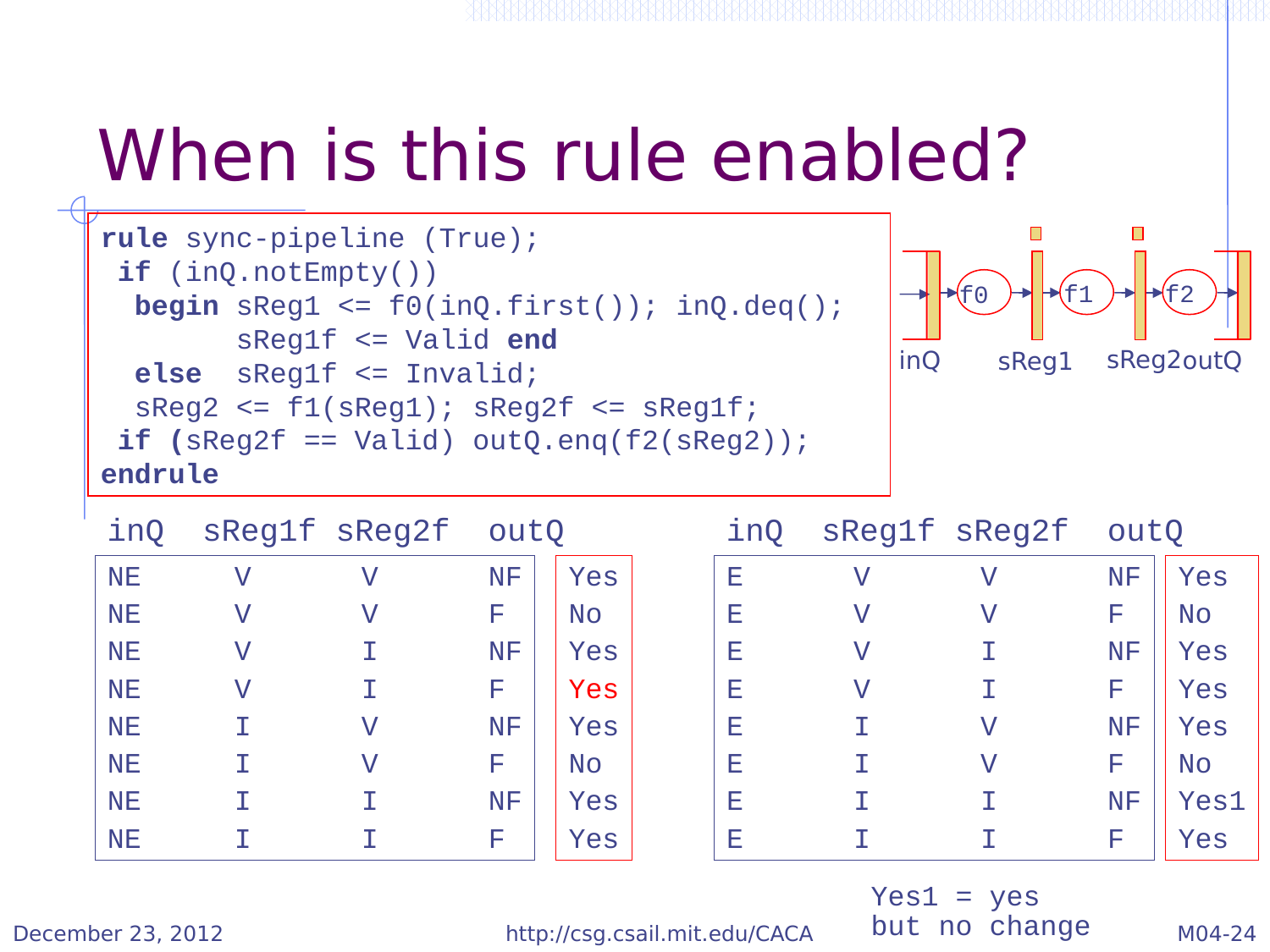

# When is this rule enabled?
rule sync-pipeline (True);
 if (inQ.notEmpty())
  begin sReg1 <= f0(inQ.first()); inQ.deq();
        sReg1f <= Valid end
  else  sReg1f <= Invalid;
  sReg2 <= f1(sReg1); sReg2f <= sReg1f;
 if (sReg2f == Valid) outQ.enq(f2(sReg2));
endrule

f0

f1

f2

inQ
outQ
sReg2
sReg1
inQ  sReg1f sReg2f	outQ
inQ  sReg1f sReg2f	outQ
NE	V	V	NF
NE	V	V	F
NE	V	I	NF
NE	V	I	F
NE	I	V	NF
NE	I	V	F
NE	I	I	NF
NE	I	I	F
Yes
No
Yes
Yes
Yes
No
Yes
Yes
E	V	V	NF
E	V	V	F
E	V	I	NF
E	V	I	F
E	I	V	NF
E	I	V	F
E	I	I	NF
E	I	I	F
Yes
No
Yes
Yes
Yes
No
Yes1
Yes
Yes1 = yes but no change
http://csg.csail.mit.edu/CACA
M04-24
December 23, 2012